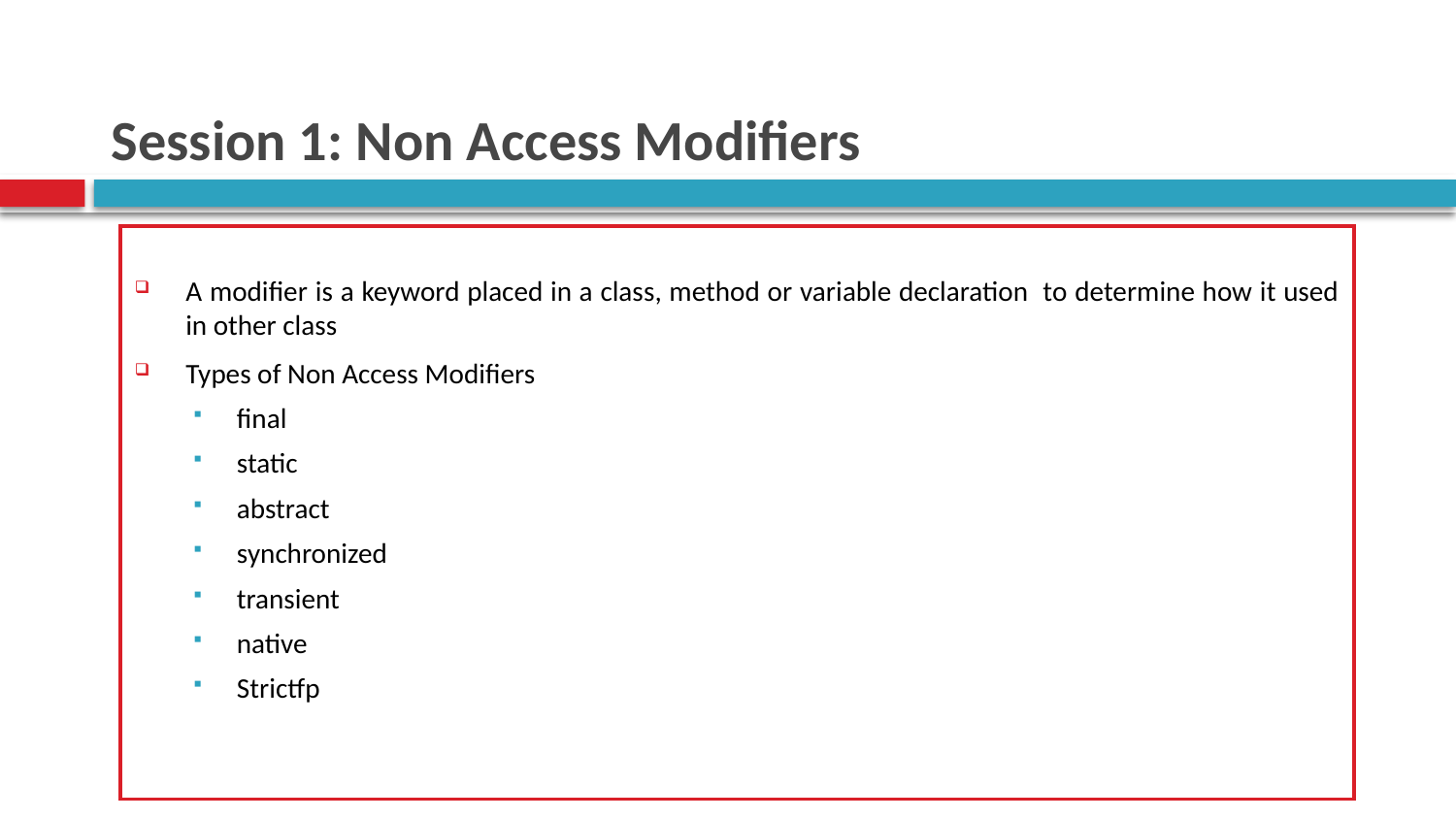

# Session 1: Non Access Modifiers
A modifier is a keyword placed in a class, method or variable declaration  to determine how it used in other class
Types of Non Access Modifiers
final
static
abstract
synchronized
transient
native
Strictfp